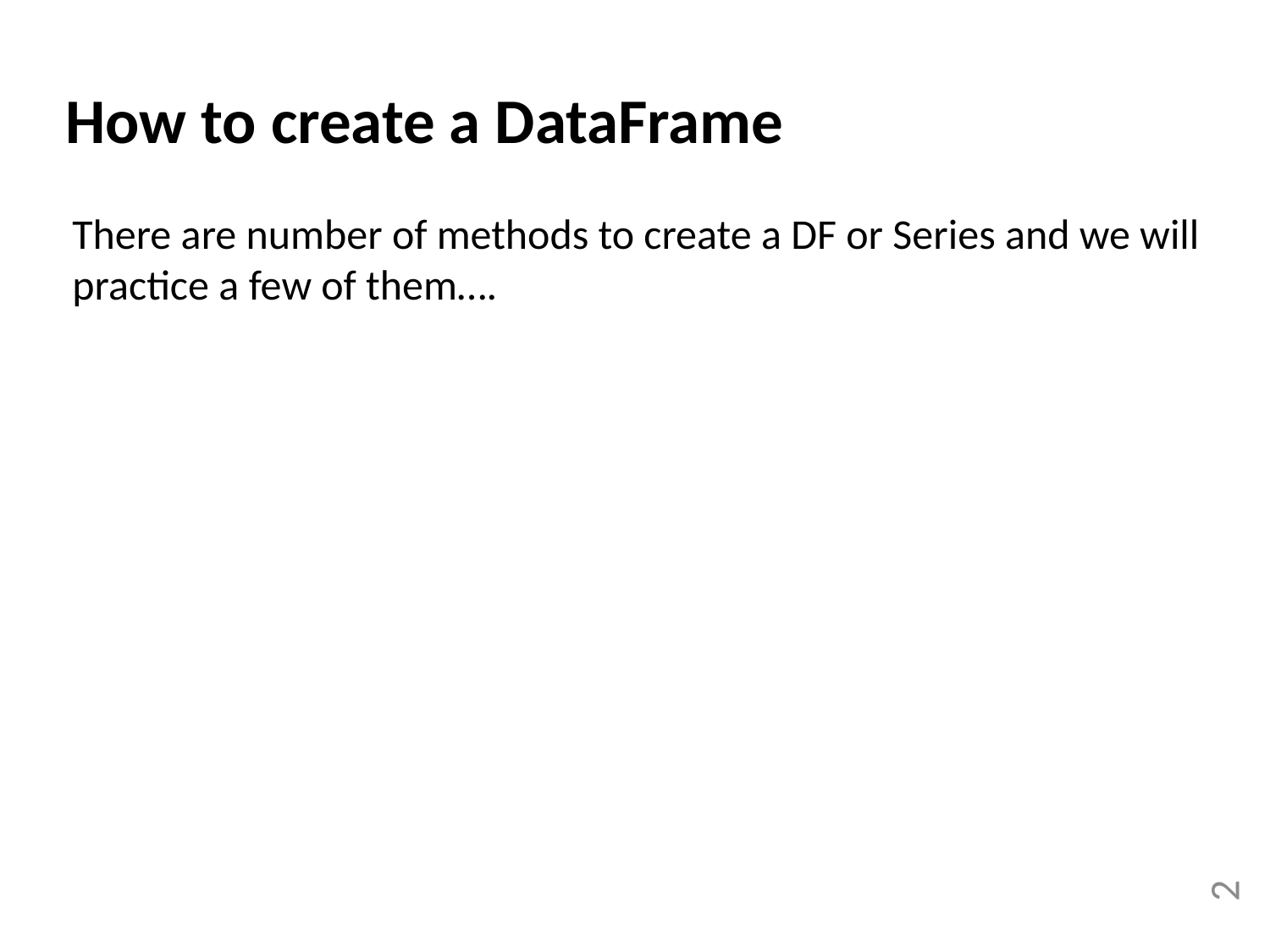

How to create a DataFrame
There are number of methods to create a DF or Series and we will practice a few of them….
2